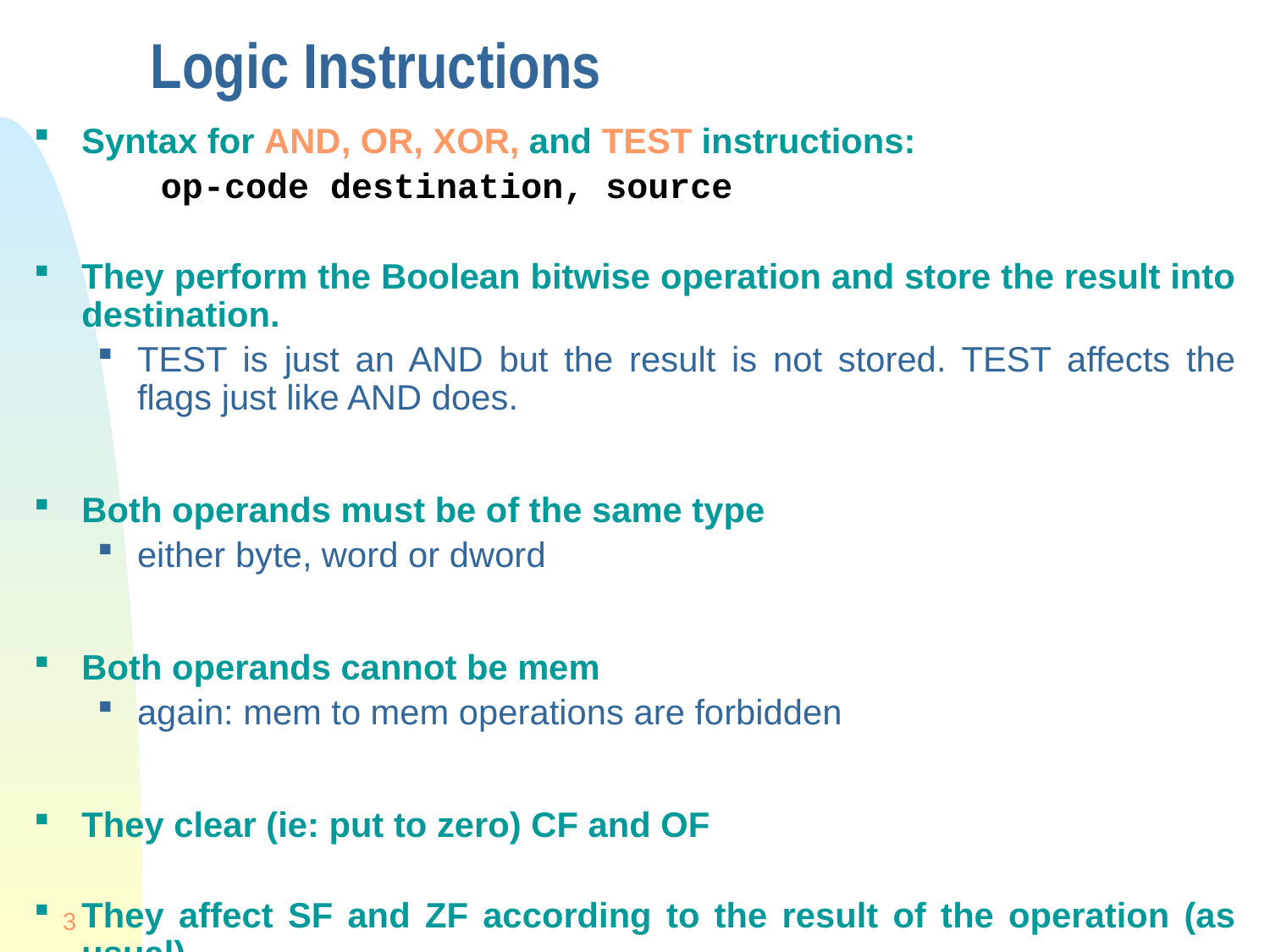

# Logic Instructions
Syntax for AND, OR, XOR, and TEST instructions:
op-code destination, source

They perform the Boolean bitwise operation and store the result into destination.
TEST is just an AND but the result is not stored. TEST affects the flags just like AND does.

Both operands must be of the same type
either byte, word or dword

Both operands cannot be mem
again: mem to mem operations are forbidden

They clear (ie: put to zero) CF and OF

They affect SF and ZF according to the result of the operation (as usual)
3